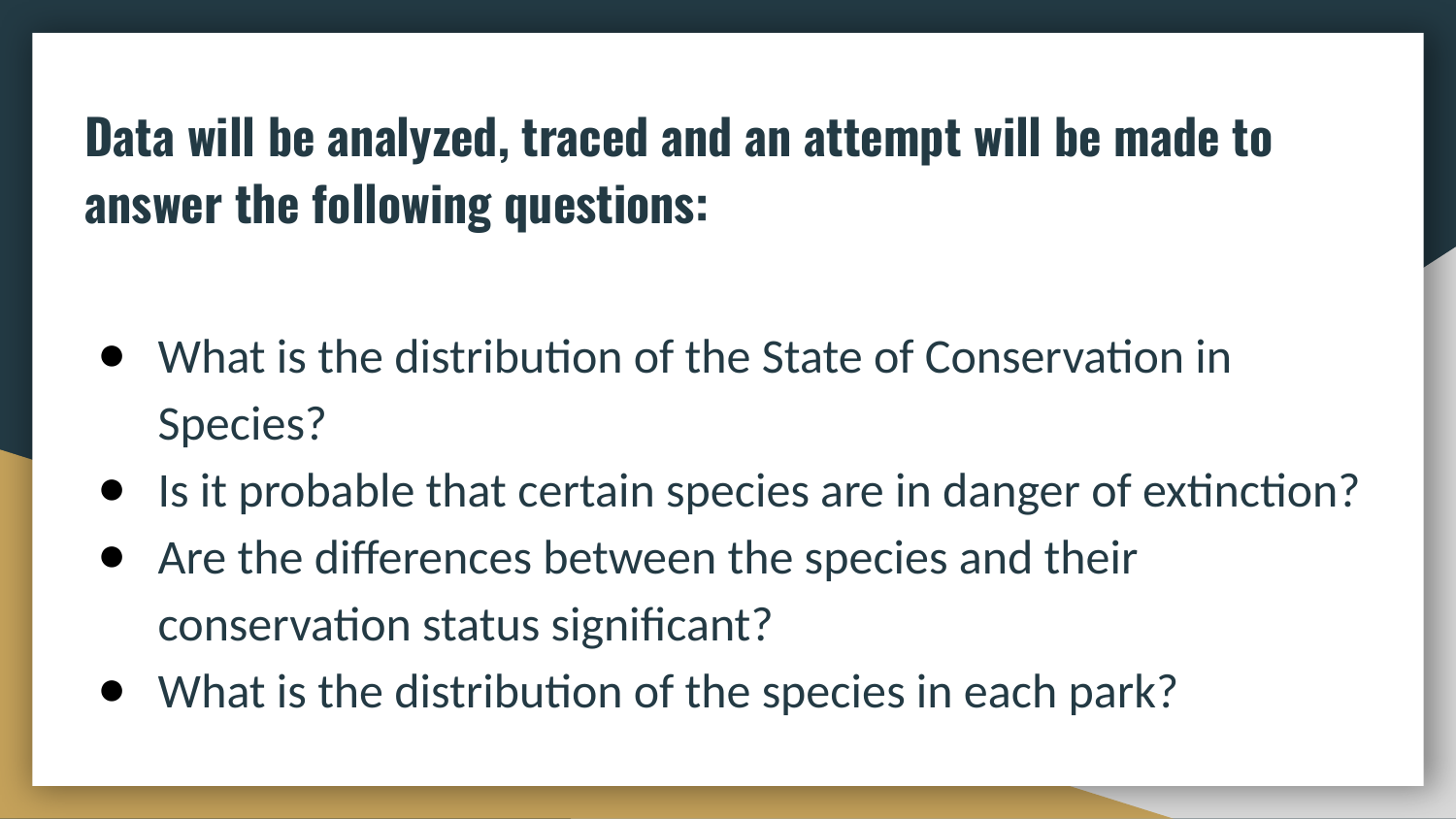

Data will be analyzed, traced and an attempt will be made to answer the following questions:
What is the distribution of the State of Conservation in Species?
Is it probable that certain species are in danger of extinction?
Are the differences between the species and their conservation status significant?
What is the distribution of the species in each park?